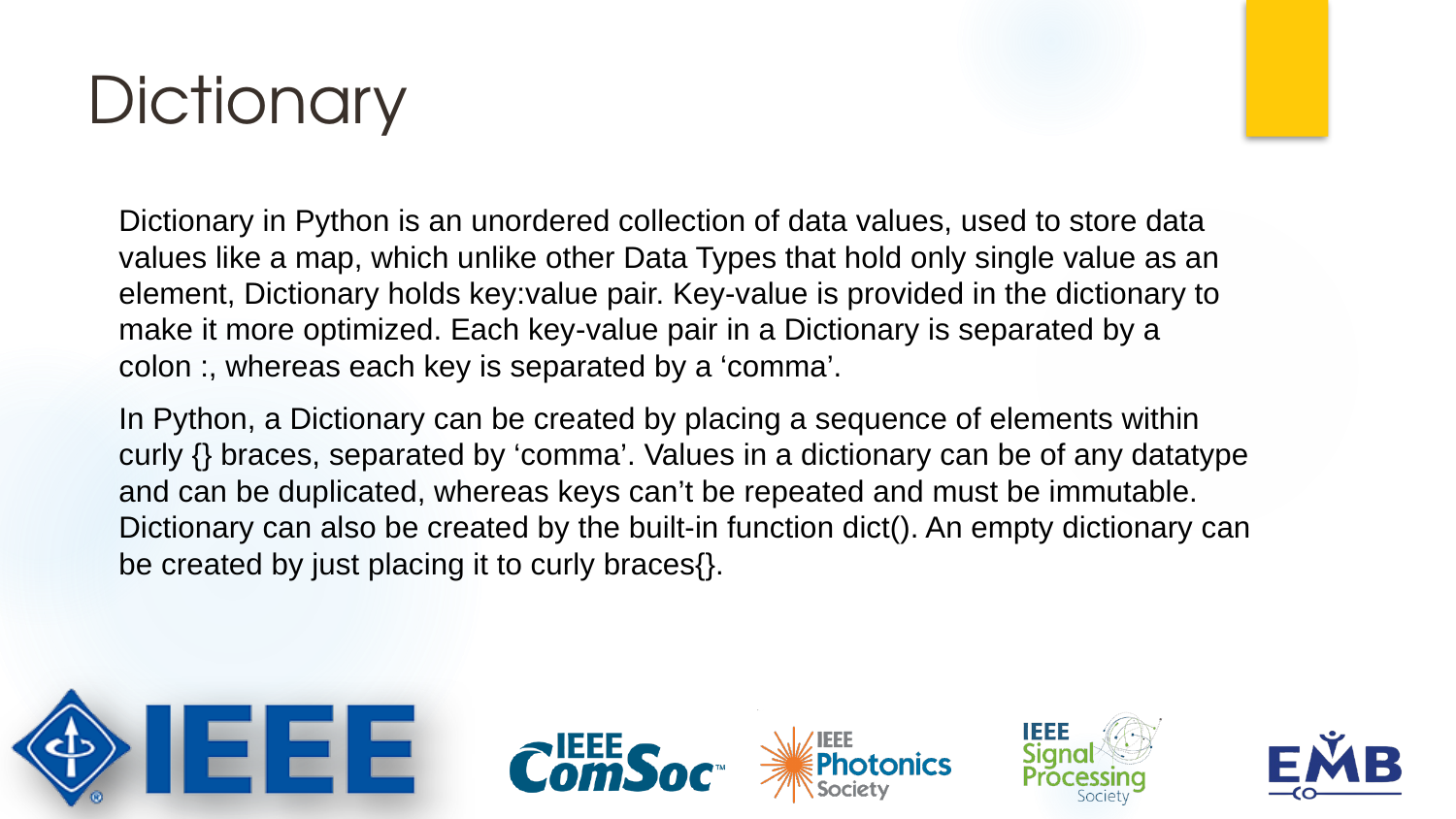

# Dictionary
Dictionary in Python is an unordered collection of data values, used to store data values like a map, which unlike other Data Types that hold only single value as an element, Dictionary holds key:value pair. Key-value is provided in the dictionary to make it more optimized. Each key-value pair in a Dictionary is separated by a colon :, whereas each key is separated by a ‘comma’.
In Python, a Dictionary can be created by placing a sequence of elements within curly {} braces, separated by ‘comma’. Values in a dictionary can be of any datatype and can be duplicated, whereas keys can’t be repeated and must be immutable. Dictionary can also be created by the built-in function dict(). An empty dictionary can be created by just placing it to curly braces{}.